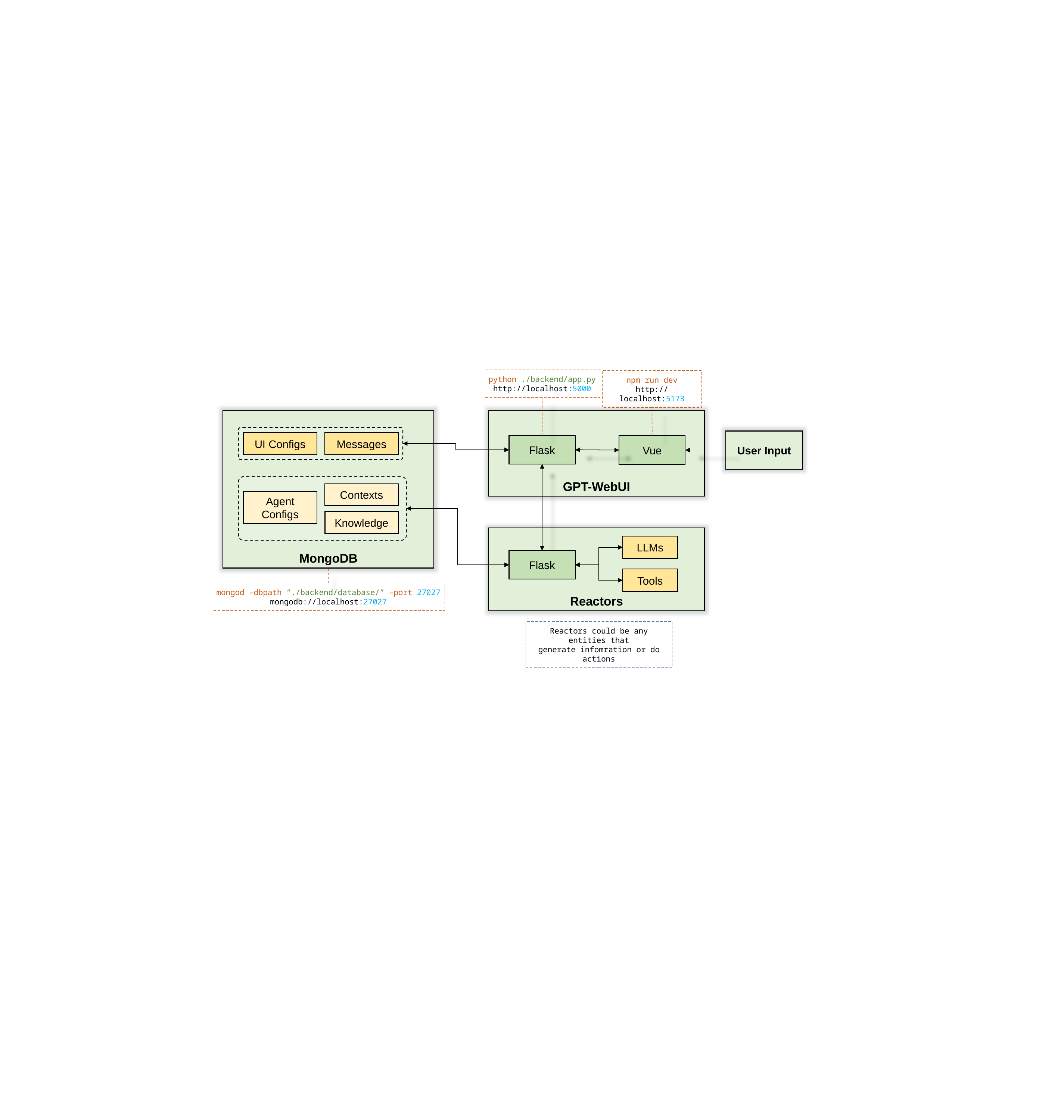

python ./backend/app.py
http://localhost:5000
npm run dev
http://localhost:5173
GPT-WebUI
MongoDB

User Input
UI Configs
Messages
Flask
Vue

Contexts
Agent Configs
Knowledge
Reactors
LLMs
Flask
Tools
mongod –dbpath “./backend/database/” –port 27027
mongodb://localhost:27027
Reactors could be any entities that
generate infomration or do actions